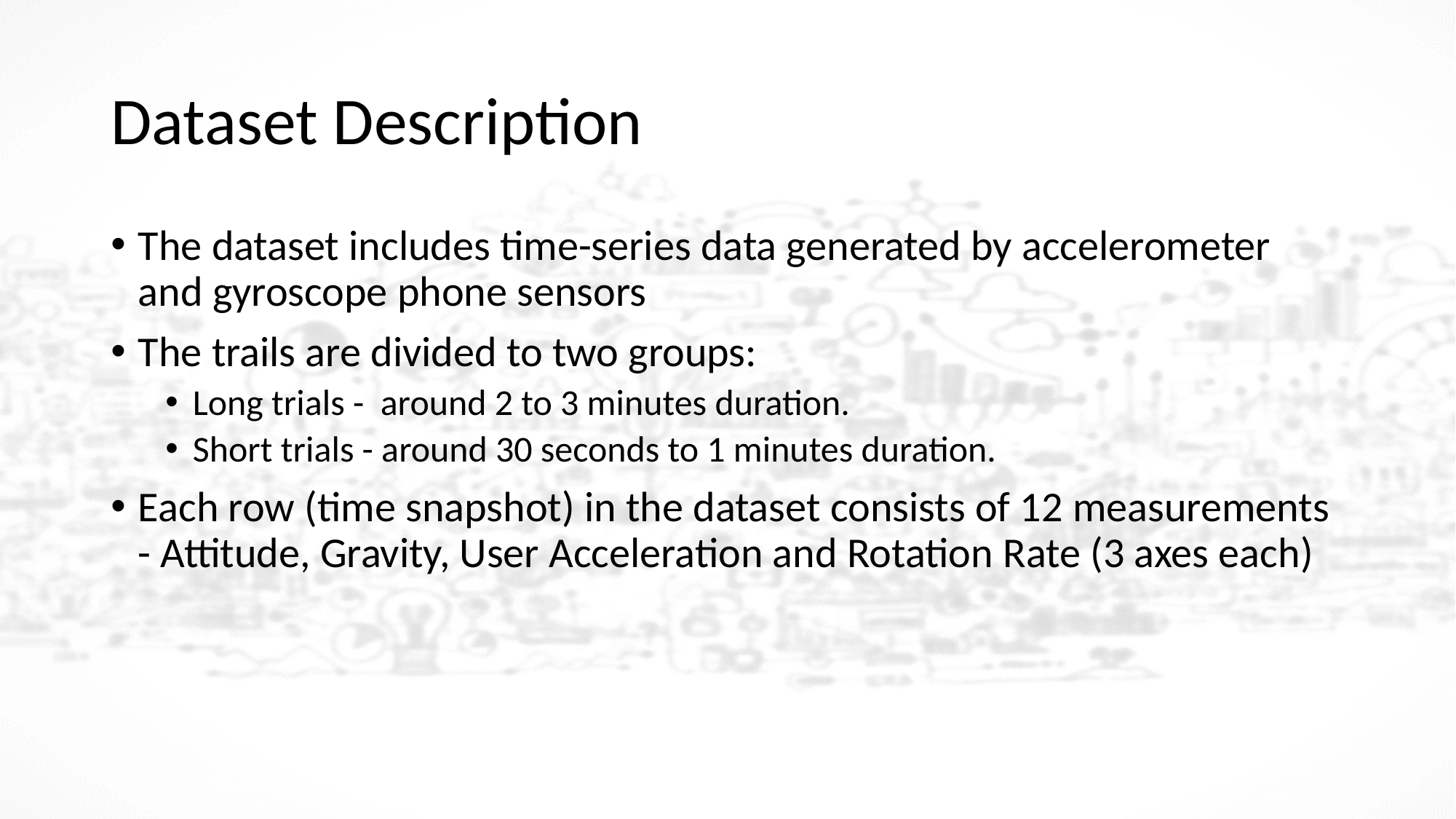

# Dataset Description
The dataset includes time-series data generated by accelerometer and gyroscope phone sensors
The trails are divided to two groups:
Long trials -  around 2 to 3 minutes duration.
Short trials - around 30 seconds to 1 minutes duration.
Each row (time snapshot) in the dataset consists of 12 measurements - Attitude, Gravity, User Acceleration and Rotation Rate (3 axes each)